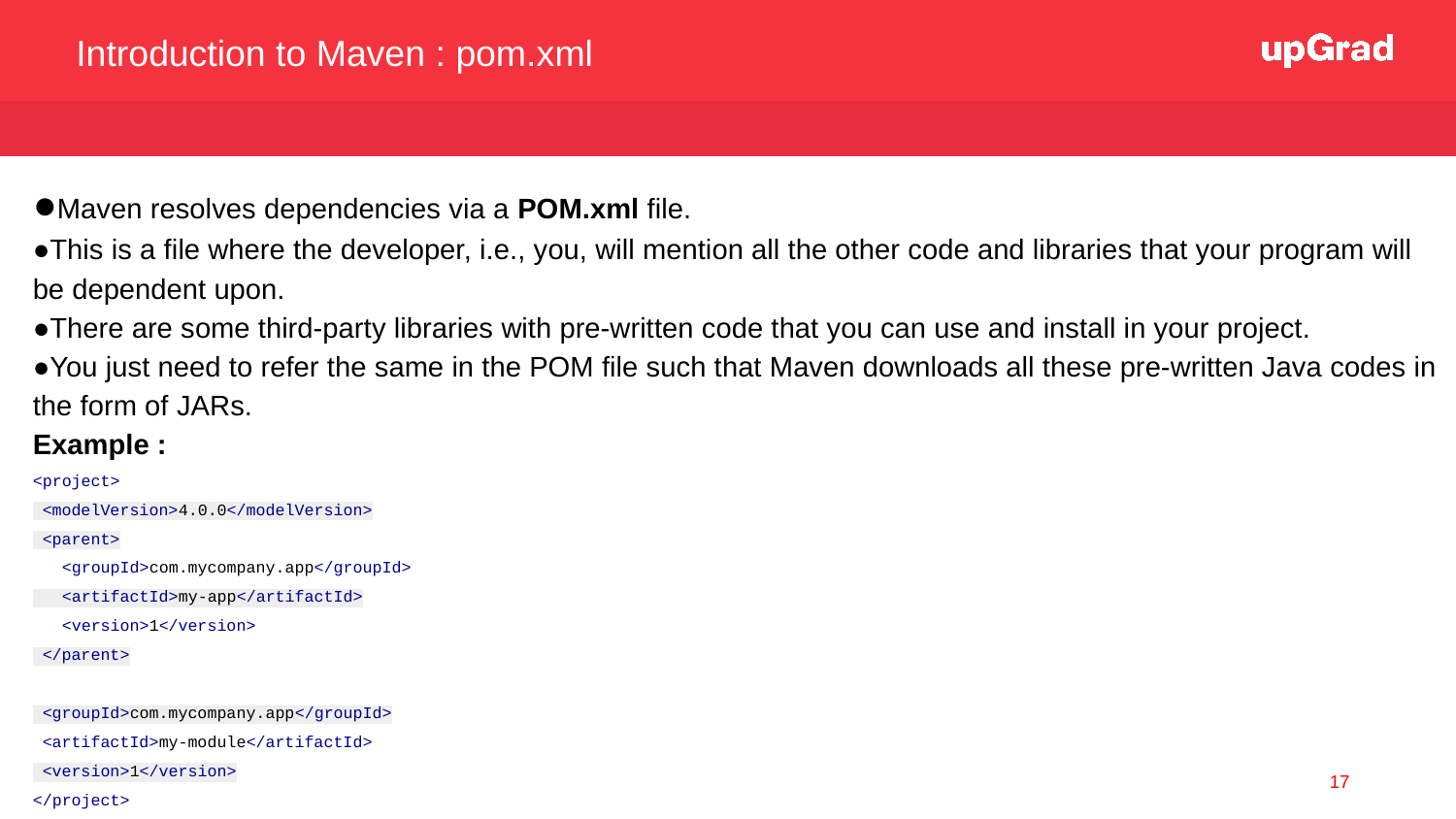

Introduction to Maven : pom.xml

●Maven resolves dependencies via a POM.xml file.
●This is a file where the developer, i.e., you, will mention all the other code and libraries that your program will be dependent upon.
●There are some third-party libraries with pre-written code that you can use and install in your project.
●You just need to refer the same in the POM file such that Maven downloads all these pre-written Java codes in the form of JARs.
Example :
<project>
 <modelVersion>4.0.0</modelVersion>
 <parent>
   <groupId>com.mycompany.app</groupId>
   <artifactId>my-app</artifactId>
   <version>1</version>
 </parent>

 <groupId>com.mycompany.app</groupId>
 <artifactId>my-module</artifactId>
 <version>1</version>
</project>

17